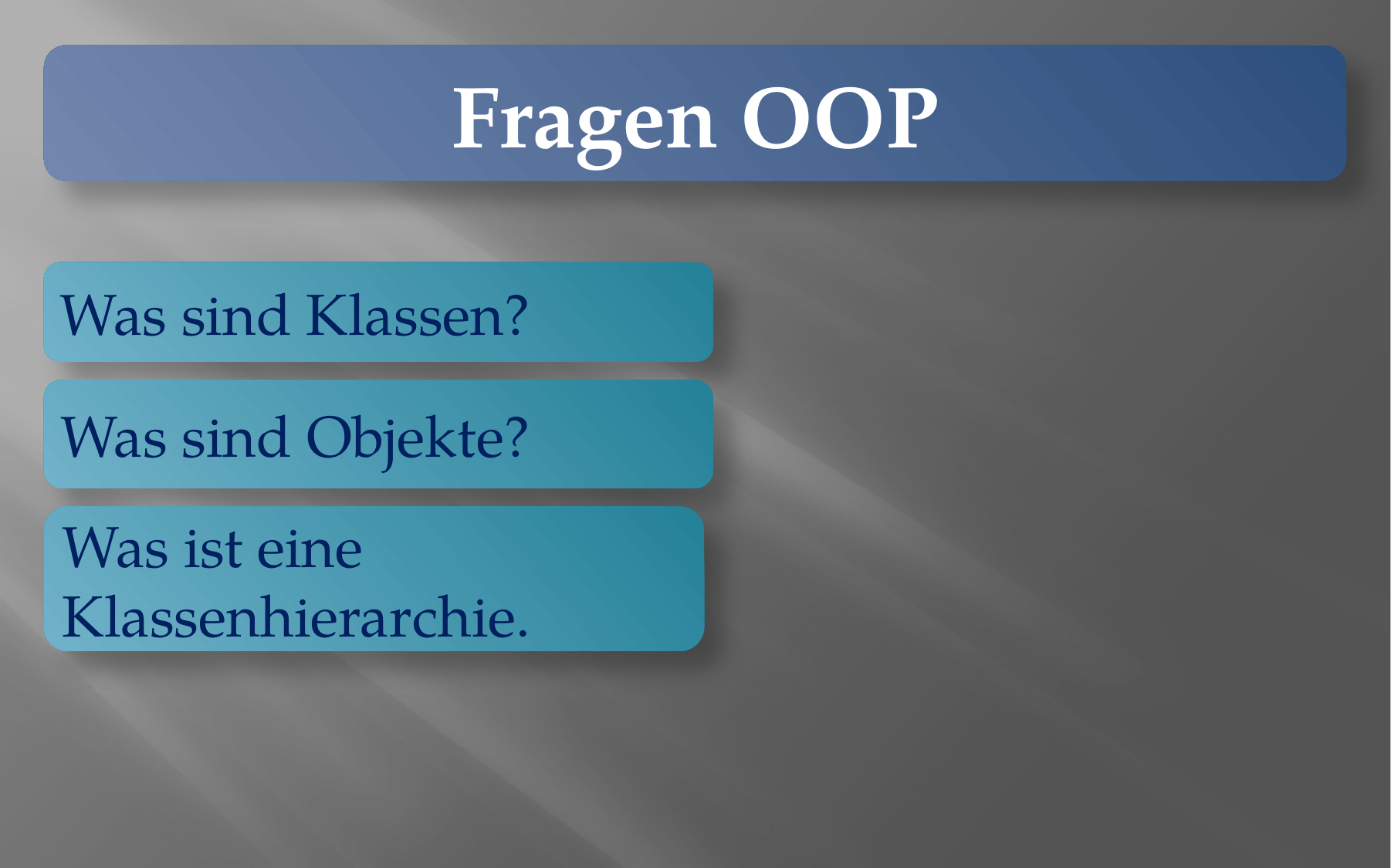

Fragen OOP
Was sind Klassen?
Was sind Objekte?
Was ist eine Klassenhierarchie.